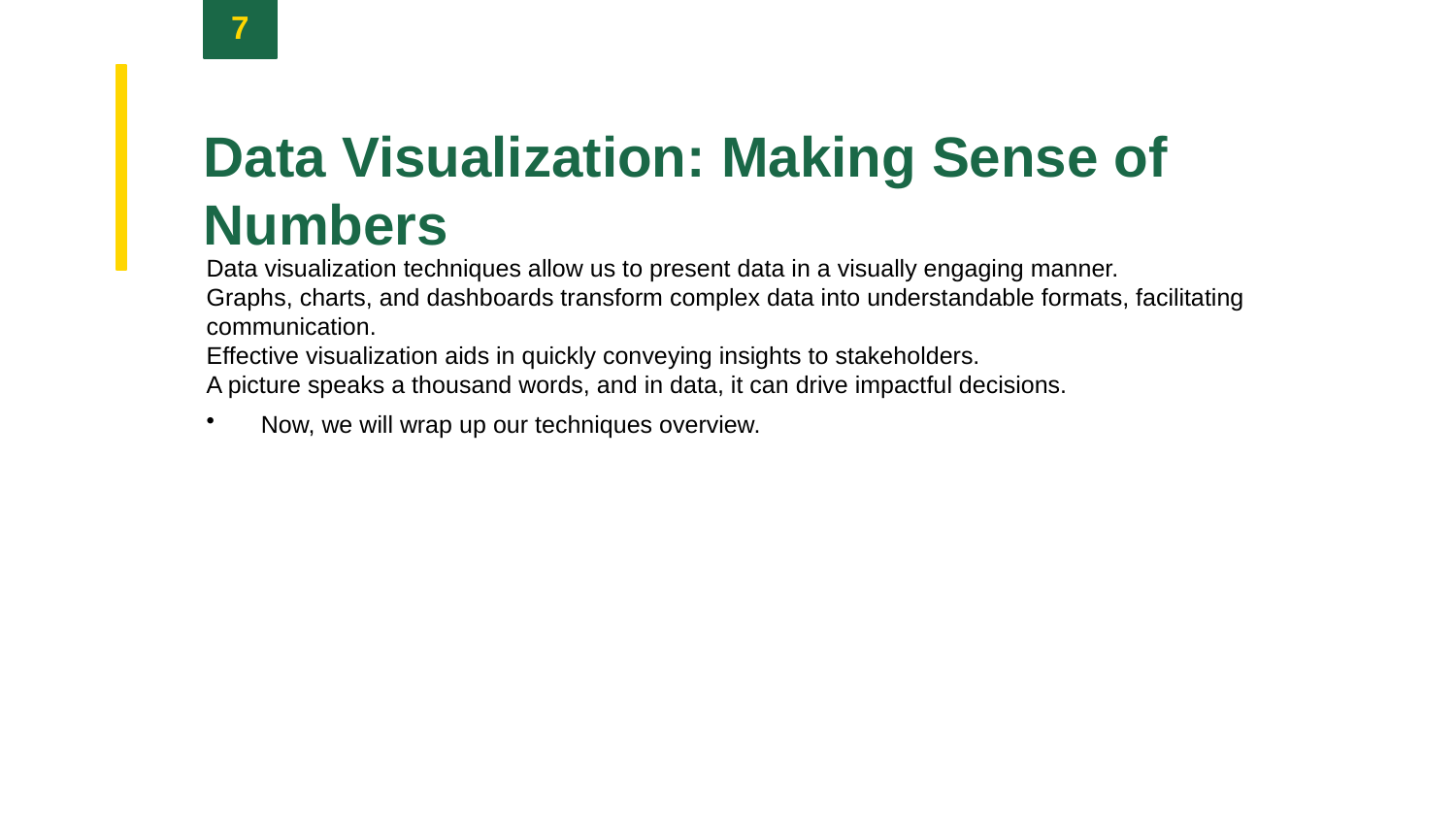

7

Data Visualization: Making Sense of Numbers
Data visualization techniques allow us to present data in a visually engaging manner.
Graphs, charts, and dashboards transform complex data into understandable formats, facilitating communication.
Effective visualization aids in quickly conveying insights to stakeholders.
A picture speaks a thousand words, and in data, it can drive impactful decisions.
Now, we will wrap up our techniques overview.